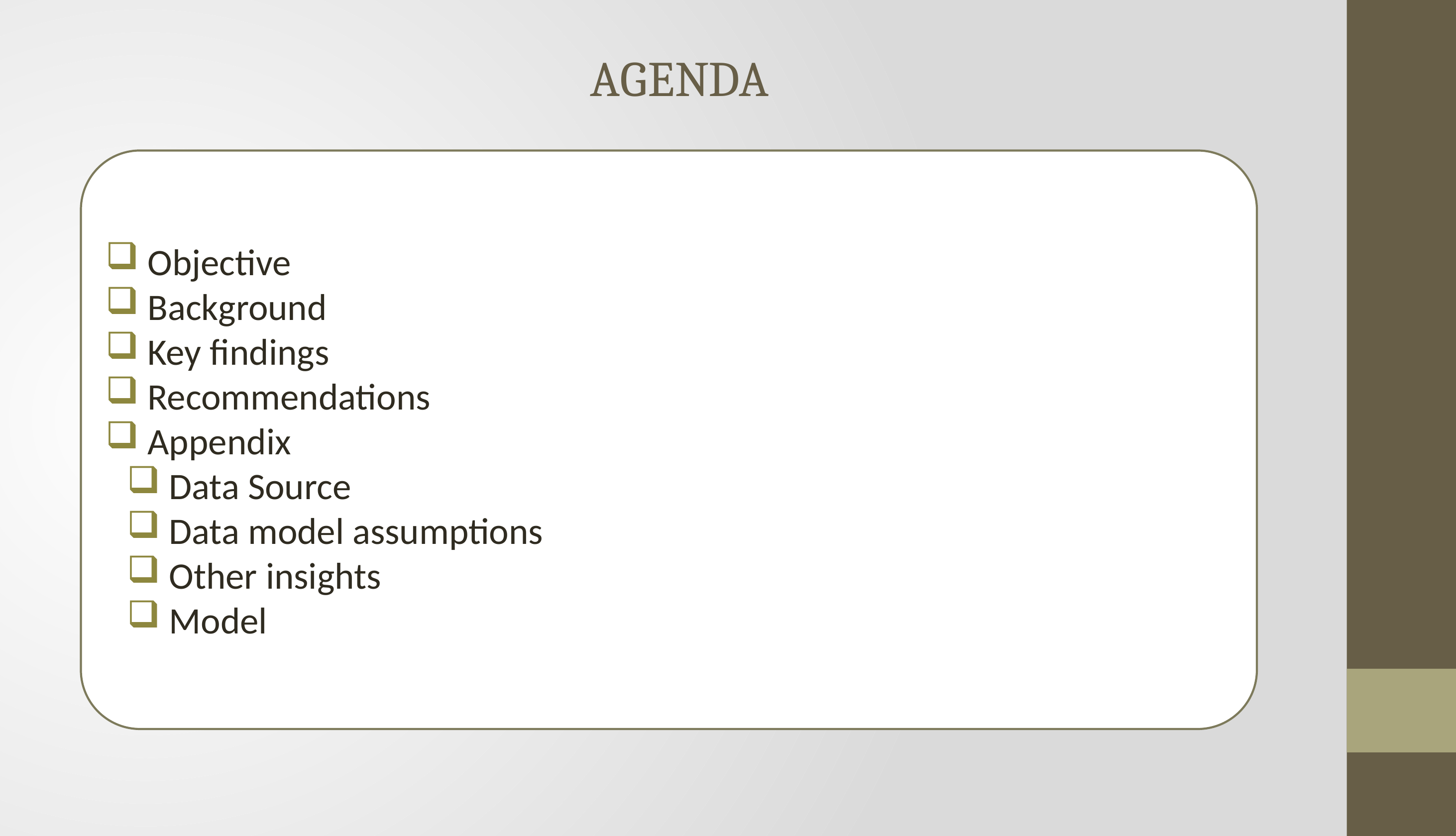

# AGENDA
 Objective
 Background
 Key findings
 Recommendations
 Appendix
 Data Source
 Data model assumptions
 Other insights
 Model